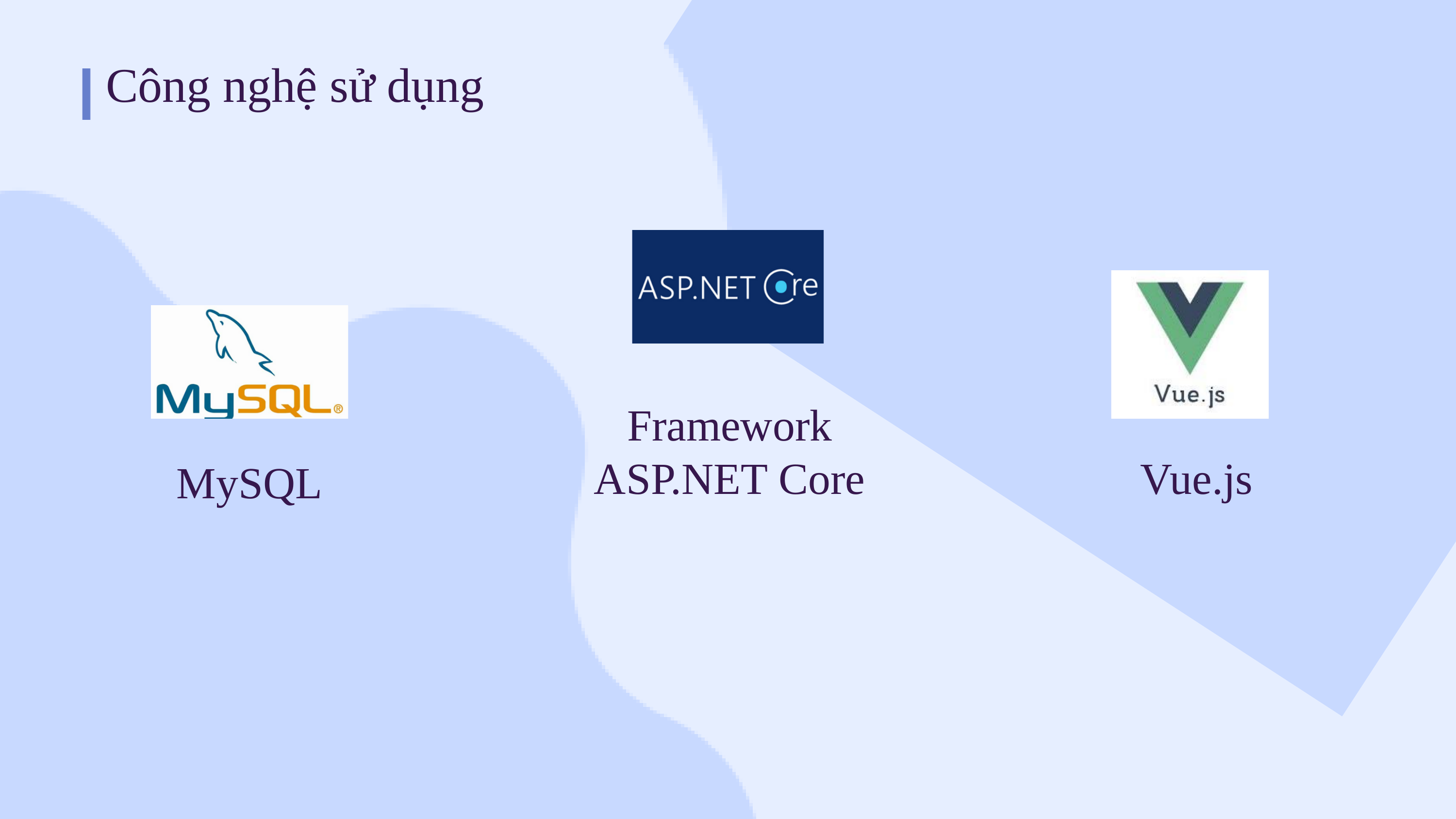

Công nghệ sử dụng

Framework ASP.NET Core
Vue.js
MySQL